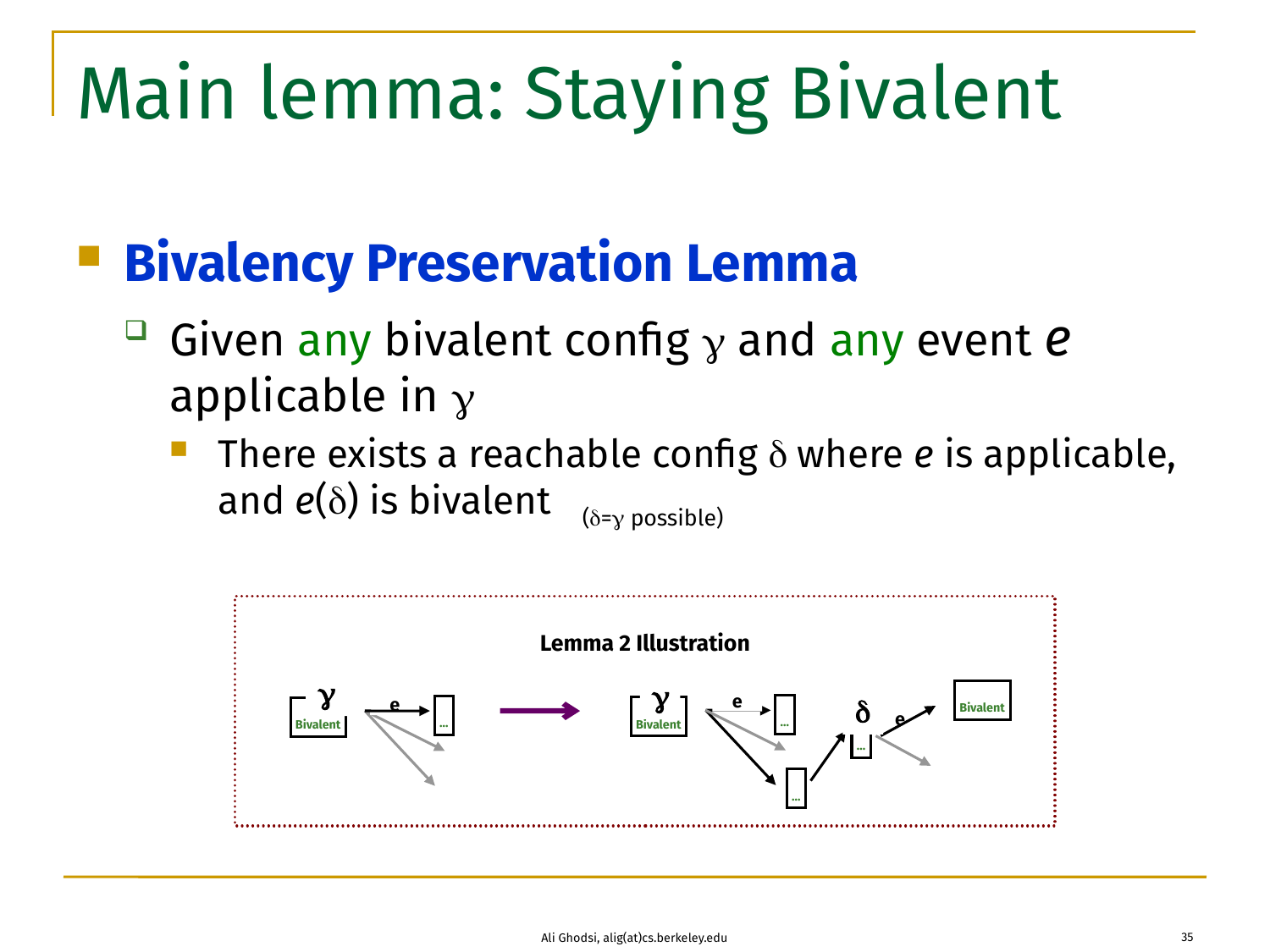

# Main lemma: Staying Bivalent
Bivalency Preservation Lemma
Given any bivalent config γ and any event e applicable in γ
There exists a reachable config δ where e is applicable, and e(δ) is bivalent
(δ=γ possible)
Lemma 2 Illustration
γ
γ
δ
e
e
Bivalent
e
…
…
Bivalent
Bivalent

…

…
35
Ali Ghodsi, alig(at)cs.berkeley.edu